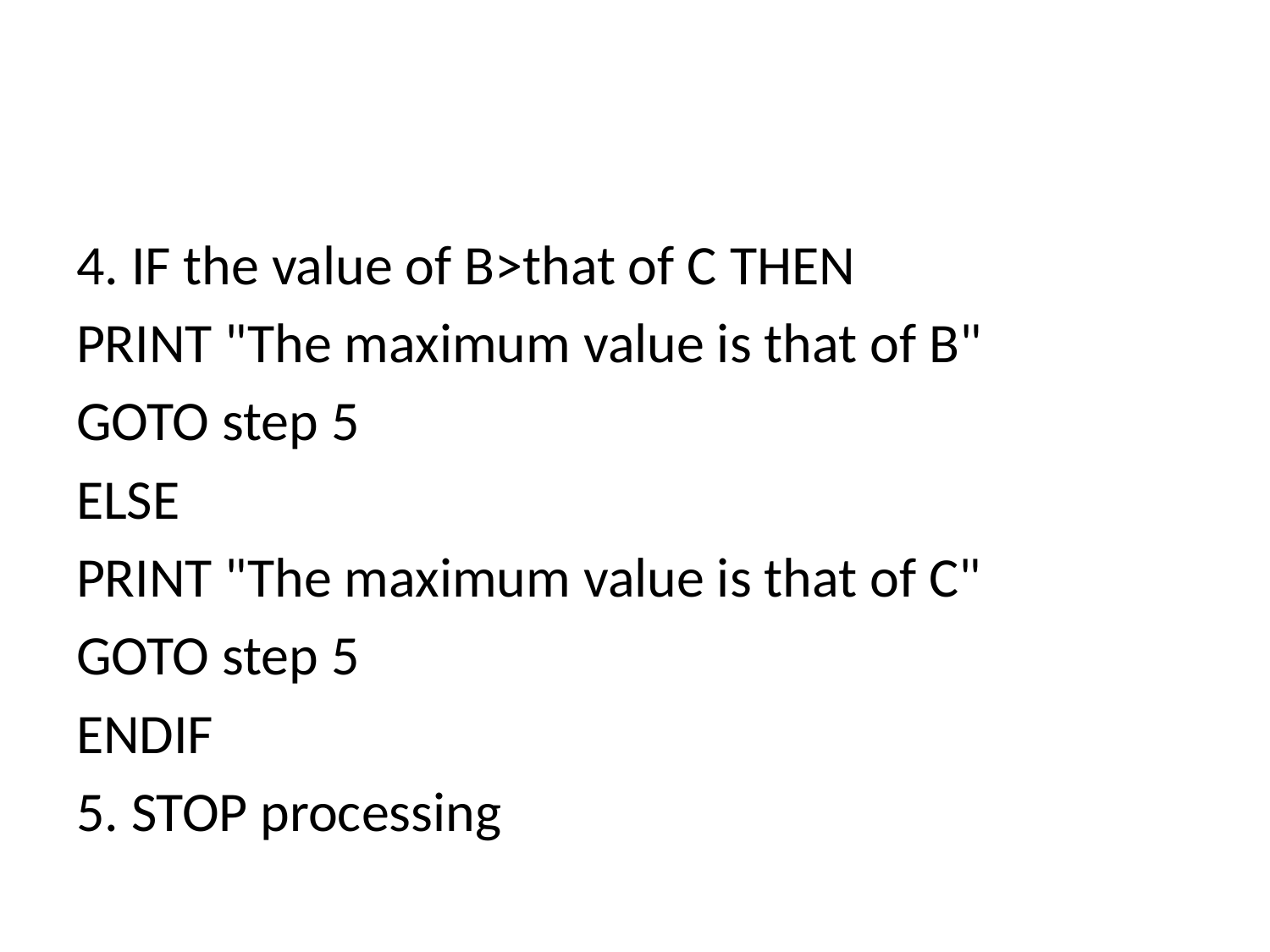

#
4. IF the value of B>that of C THEN
PRINT "The maximum value is that of B"
GOTO step 5
ELSE
PRINT "The maximum value is that of C"
GOTO step 5
ENDIF
5. STOP processing